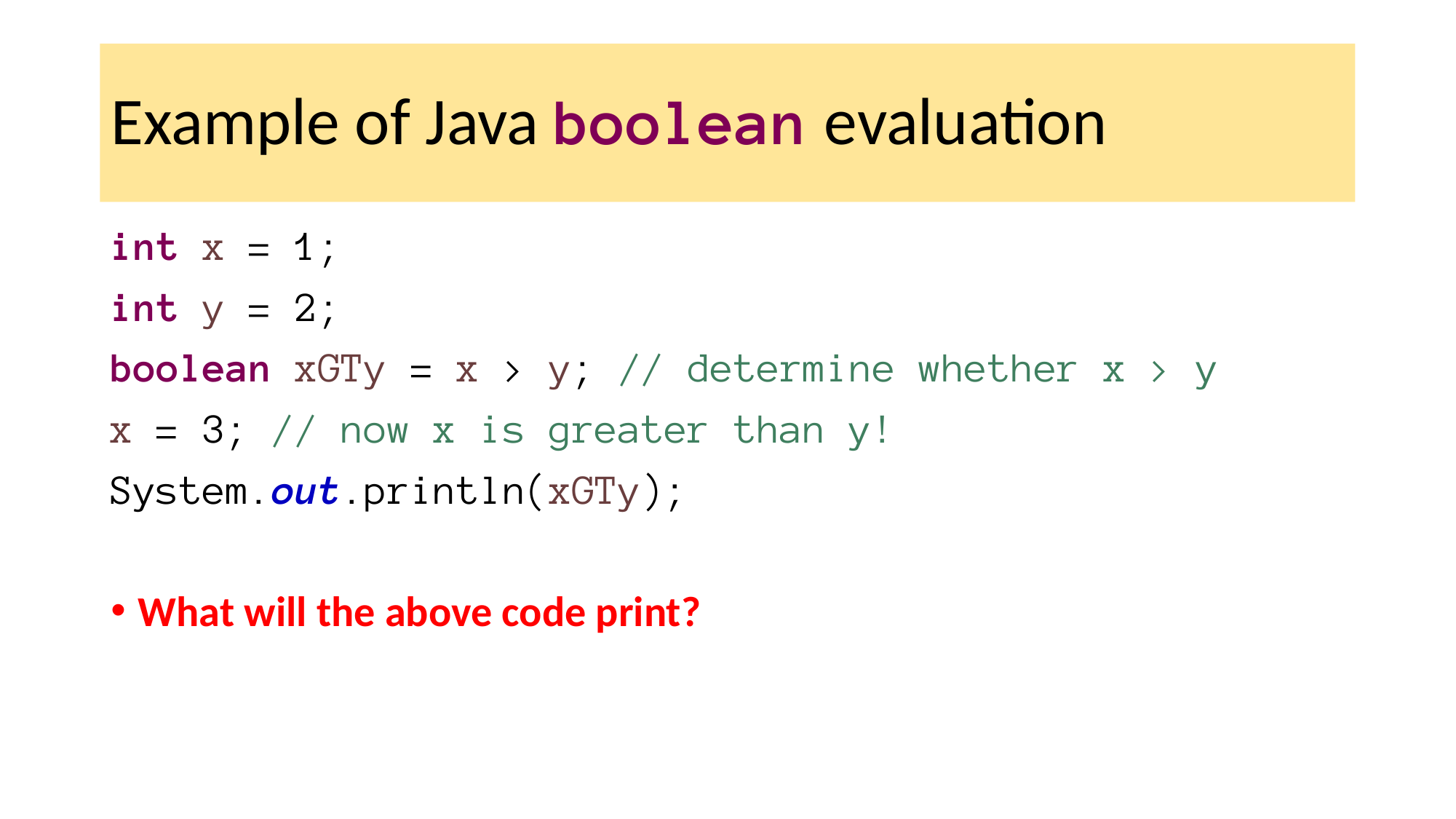

# Example of Java boolean evaluation
int x = 1;
int y = 2;
boolean xGTy = x > y; // determine whether x > y
x = 3; // now x is greater than y!
System.out.println(xGTy);

What will the above code print?